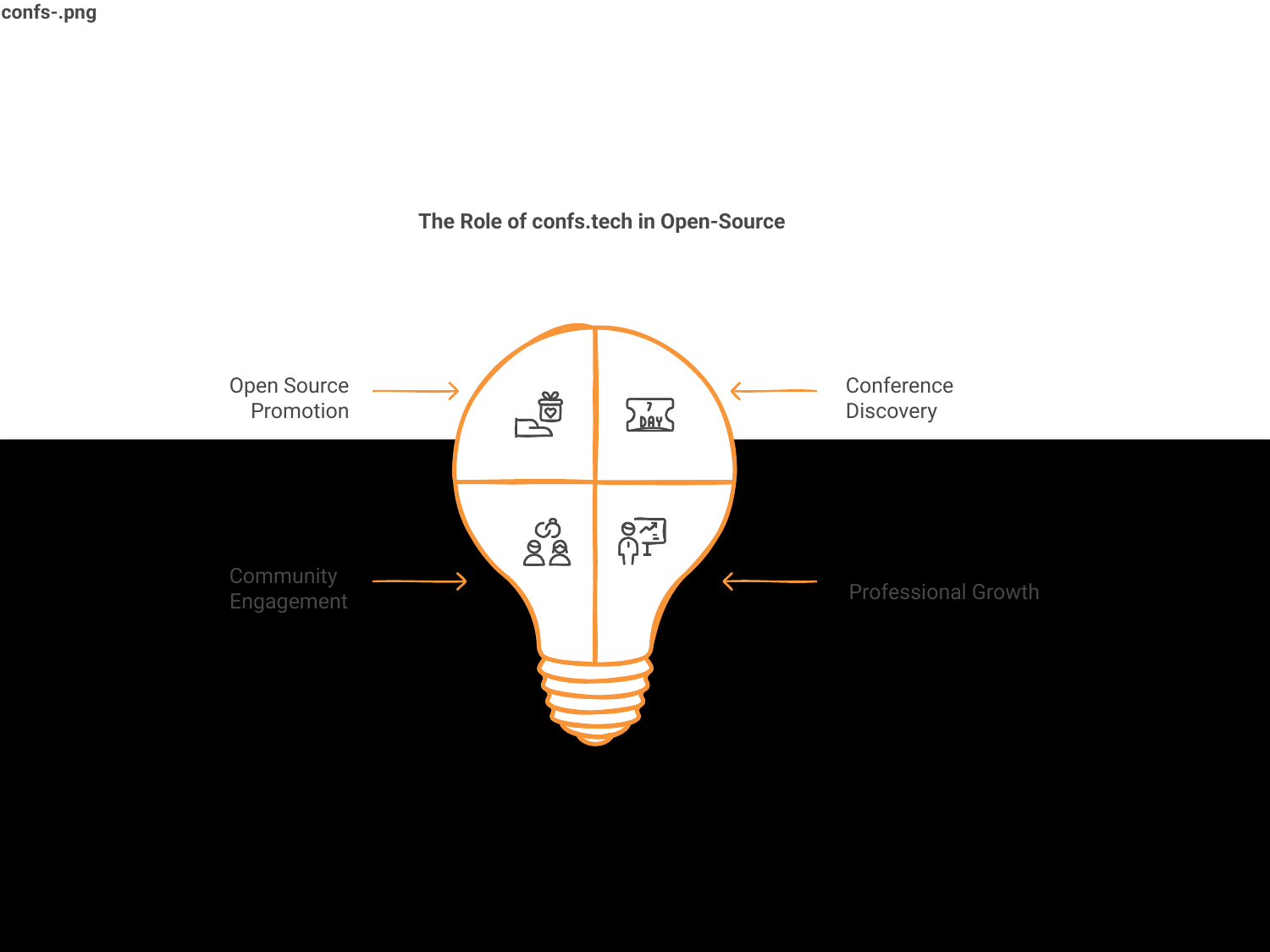

confs-.png
The Role of confs.tech in Open-Source

Open Source
Promotion
Conference
Discovery

Community
Engagement

Professional Growth